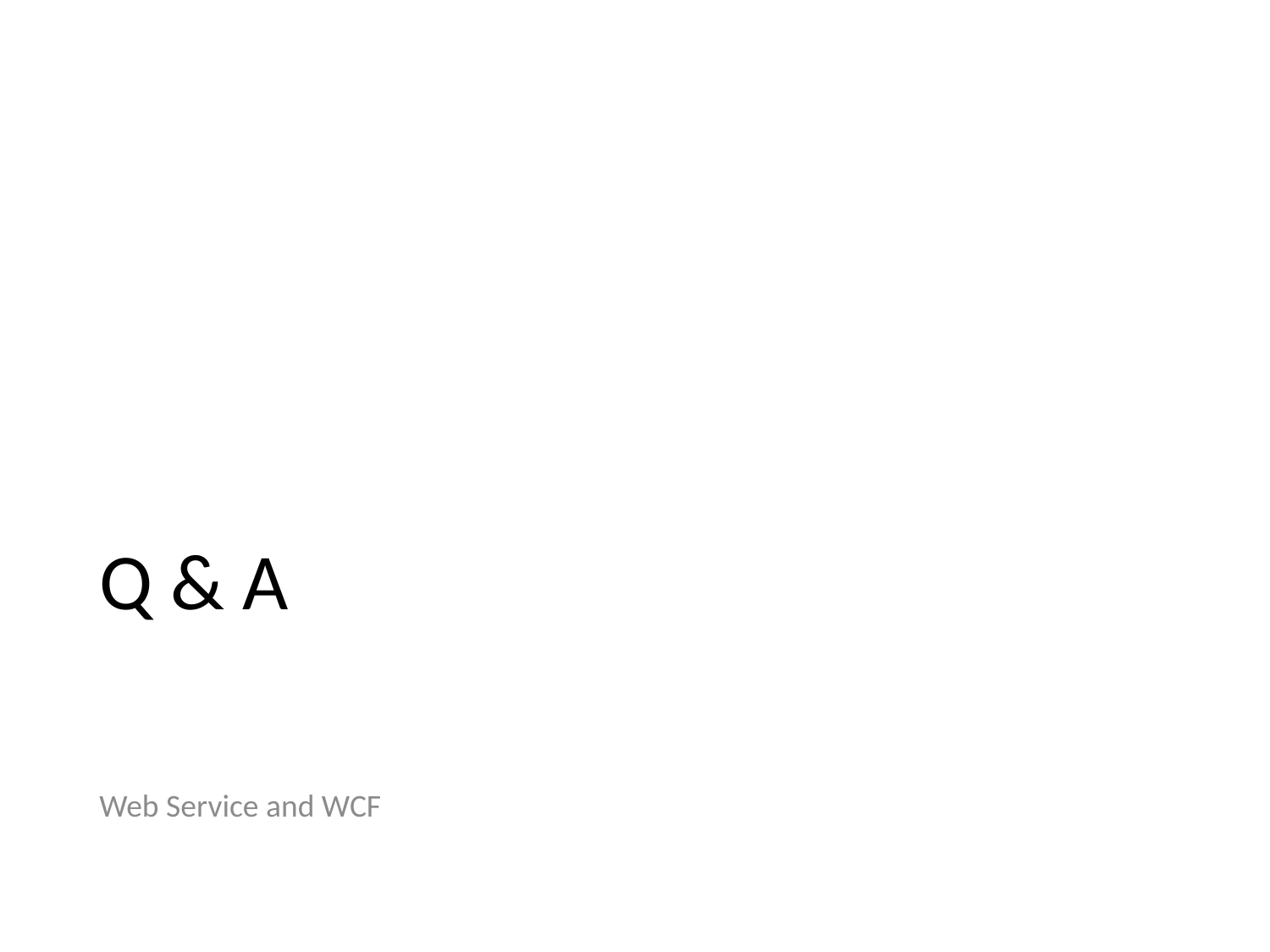

# Q & A

Web Service and WCF